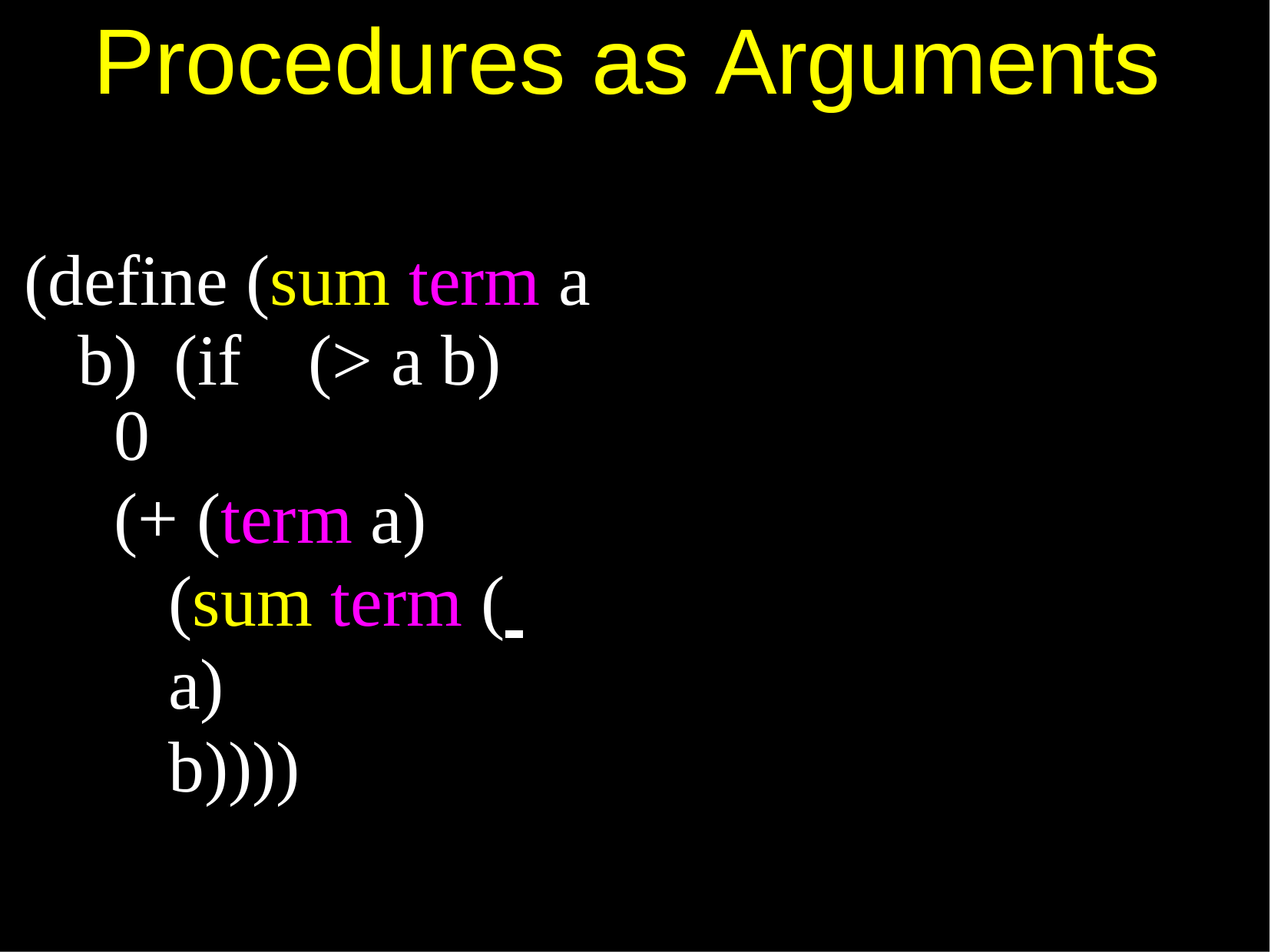

# Procedures as Arguments
(define (sum term a	b)  (if	(> a b)
0
(+ (term a)	(sum term ( 	a)	b))))